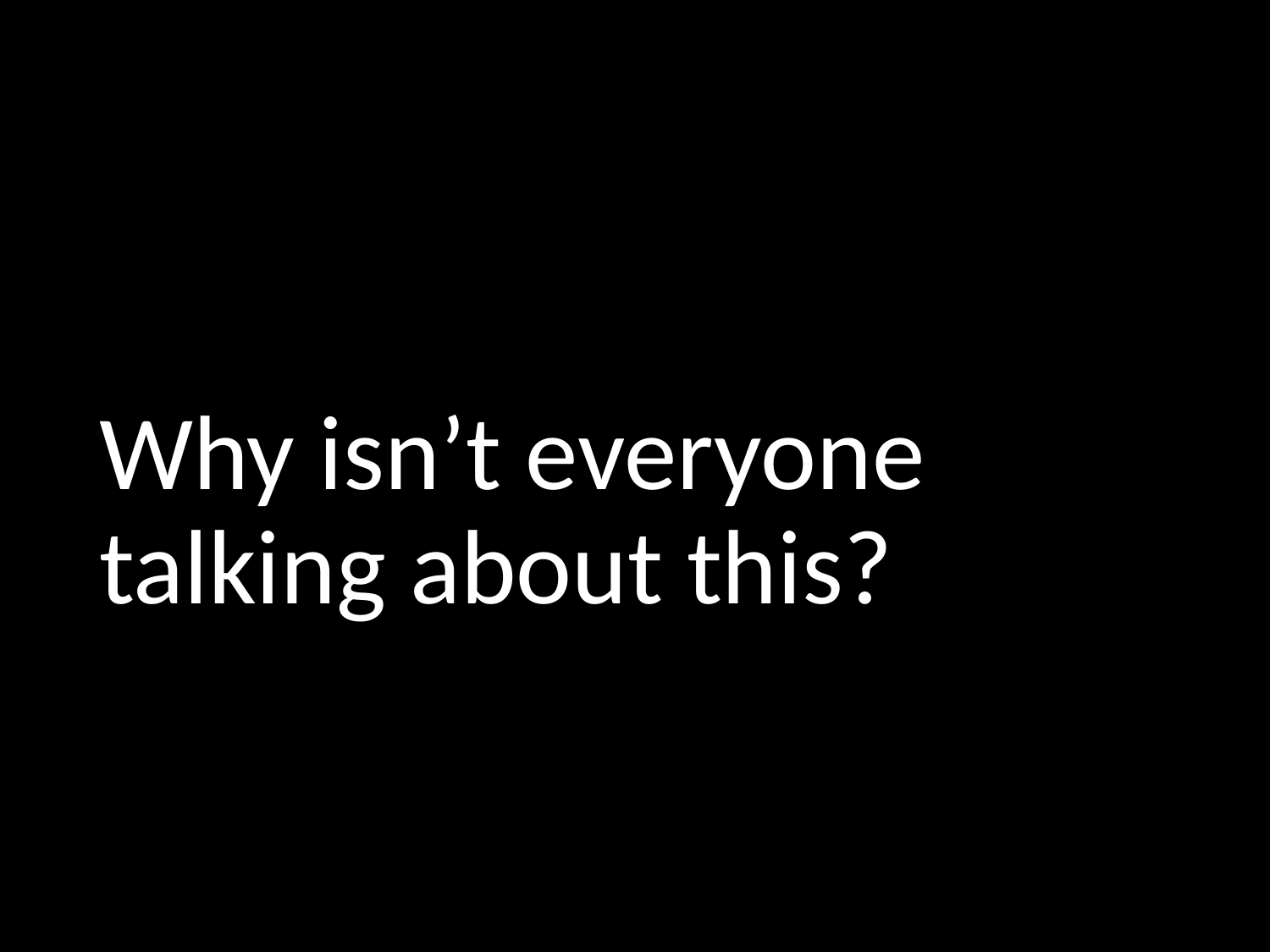

# Why isn’t everyone talking about this?